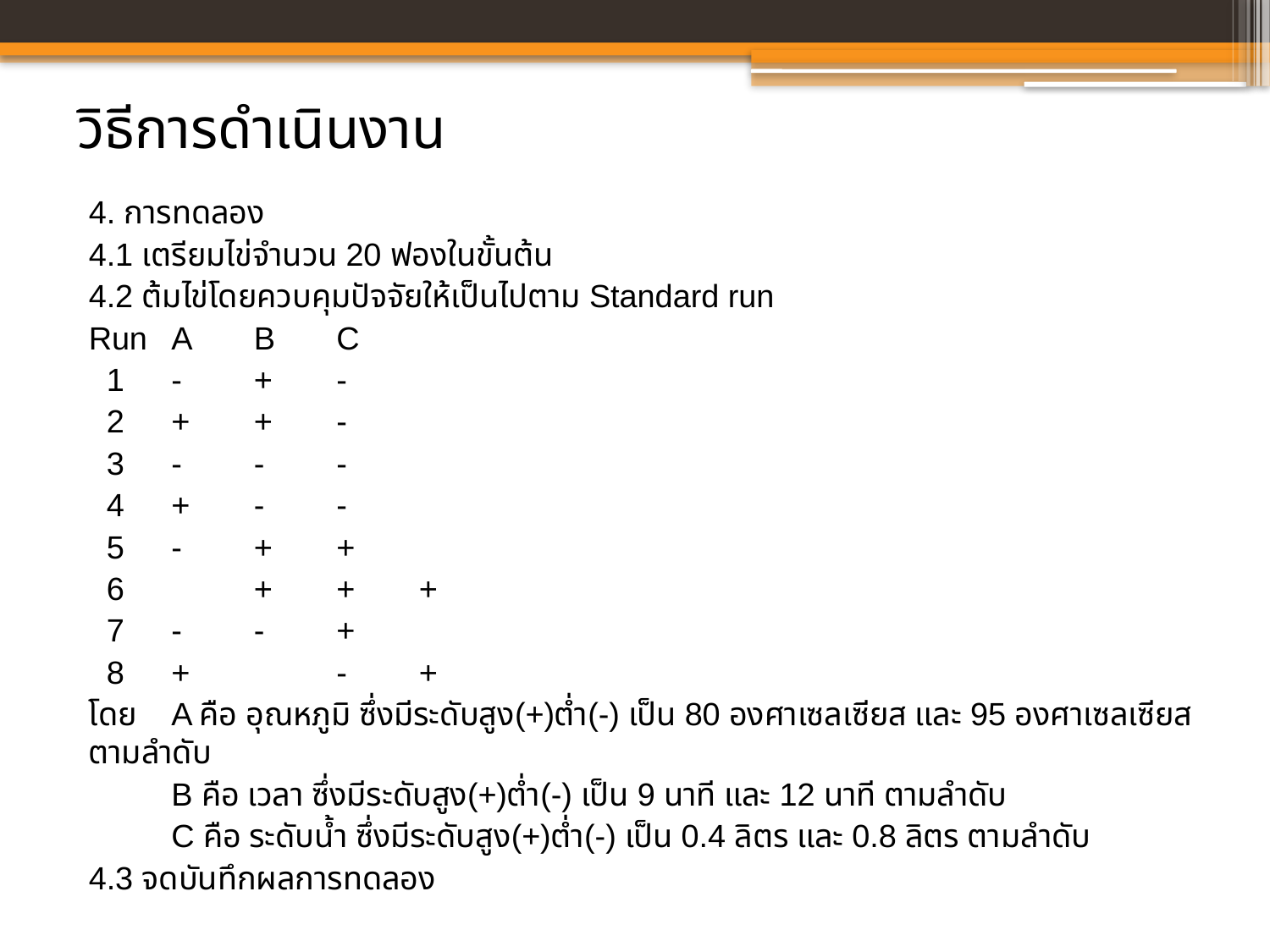

# วิธีการดำเนินงาน
4. การทดลอง
	4.1 เตรียมไข่จำนวน 20 ฟองในขั้นต้น
	4.2 ต้มไข่โดยควบคุมปัจจัยให้เป็นไปตาม Standard run
Run		A		B		C
  1		-		+		-
  2  		+  		+  		-
  3  		-  		-  		-
  4  		+  		-  		-
  5  		-  		+  		+
  6	  	+  		+  		+
  7  		-		-  		+
  8  		+	  	-  		+
โดย 	A คือ อุณหภูมิ ซึ่งมีระดับสูง(+)ต่ำ(-) เป็น 80 องศาเซลเซียส และ 95 องศาเซลเซียส ตามลำดับ
      	B คือ เวลา ซึ่งมีระดับสูง(+)ต่ำ(-) เป็น 9 นาที และ 12 นาที ตามลำดับ
      	C คือ ระดับน้ำ ซึ่งมีระดับสูง(+)ต่ำ(-) เป็น 0.4 ลิตร และ 0.8 ลิตร ตามลำดับ
	4.3 จดบันทึกผลการทดลอง